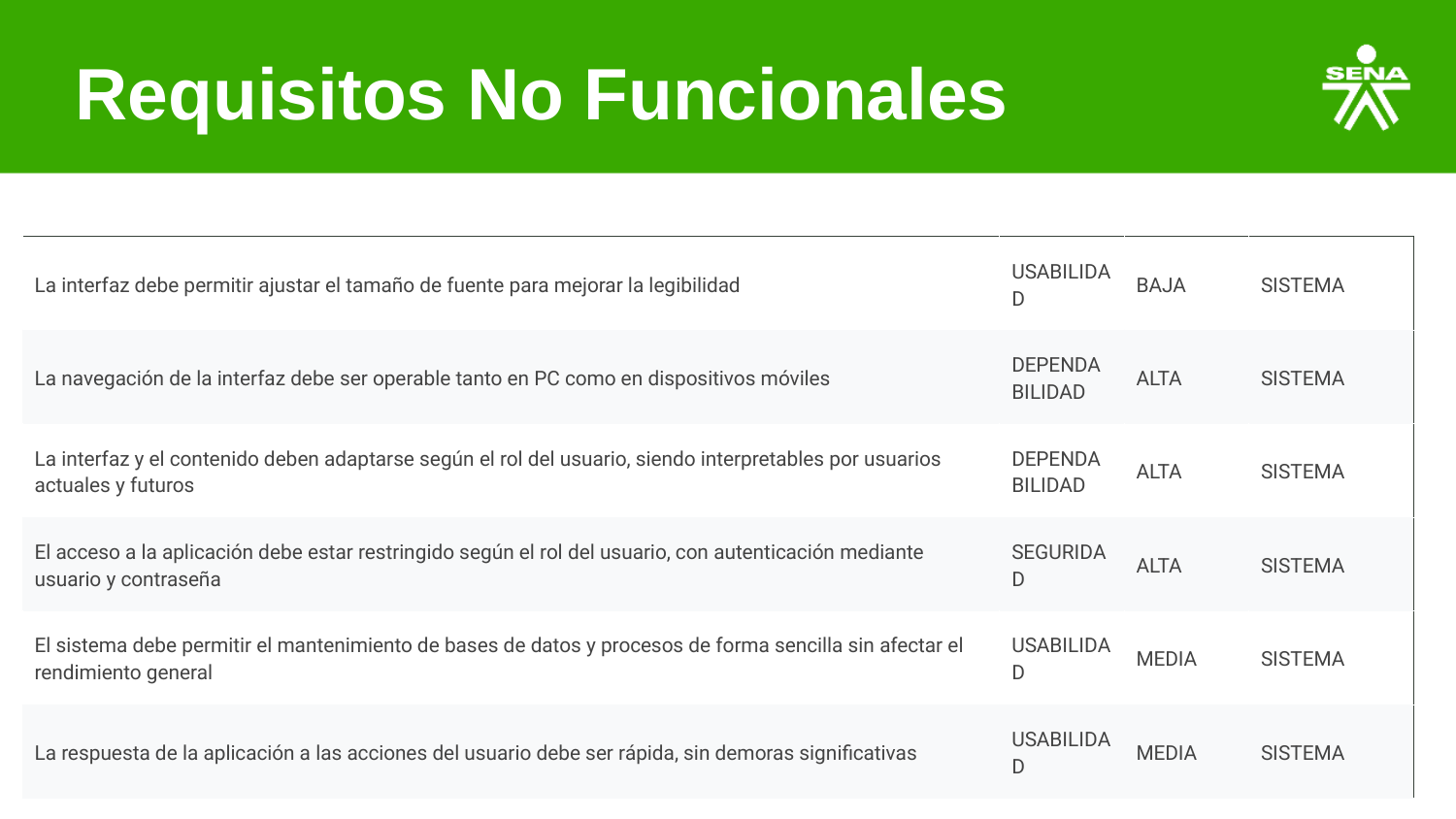

Requisitos No Funcionales
| La interfaz debe permitir ajustar el tamaño de fuente para mejorar la legibilidad | USABILIDAD | BAJA | SISTEMA |
| --- | --- | --- | --- |
| La navegación de la interfaz debe ser operable tanto en PC como en dispositivos móviles | DEPENDABILIDAD | ALTA | SISTEMA |
| La interfaz y el contenido deben adaptarse según el rol del usuario, siendo interpretables por usuarios actuales y futuros | DEPENDABILIDAD | ALTA | SISTEMA |
| El acceso a la aplicación debe estar restringido según el rol del usuario, con autenticación mediante usuario y contraseña | SEGURIDAD | ALTA | SISTEMA |
| El sistema debe permitir el mantenimiento de bases de datos y procesos de forma sencilla sin afectar el rendimiento general | USABILIDAD | MEDIA | SISTEMA |
| La respuesta de la aplicación a las acciones del usuario debe ser rápida, sin demoras significativas | USABILIDAD | MEDIA | SISTEMA |